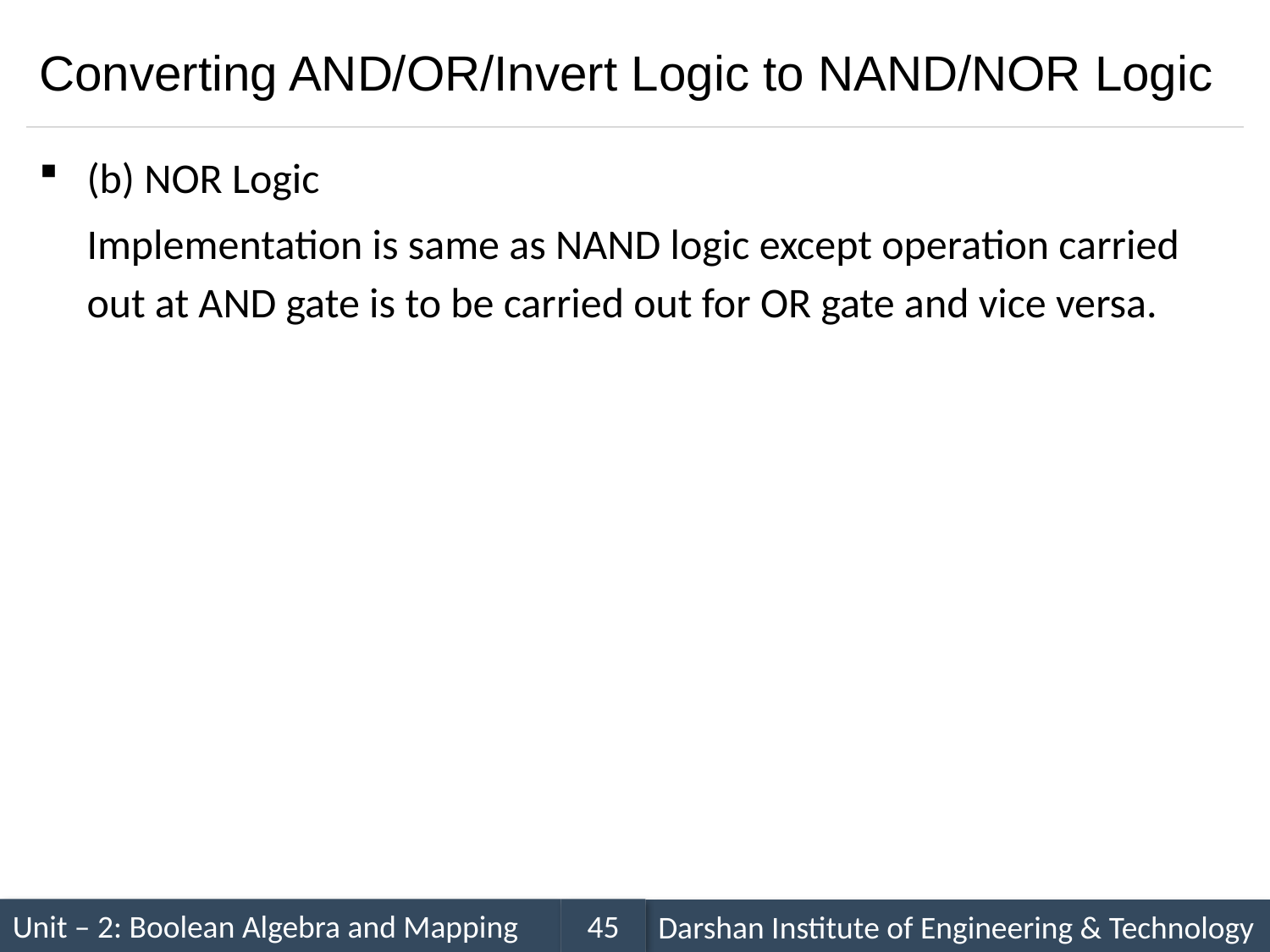

# Converting AND/OR/Invert Logic to NAND/NOR Logic
(b) NOR Logic
Implementation is same as NAND logic except operation carried out at AND gate is to be carried out for OR gate and vice versa.